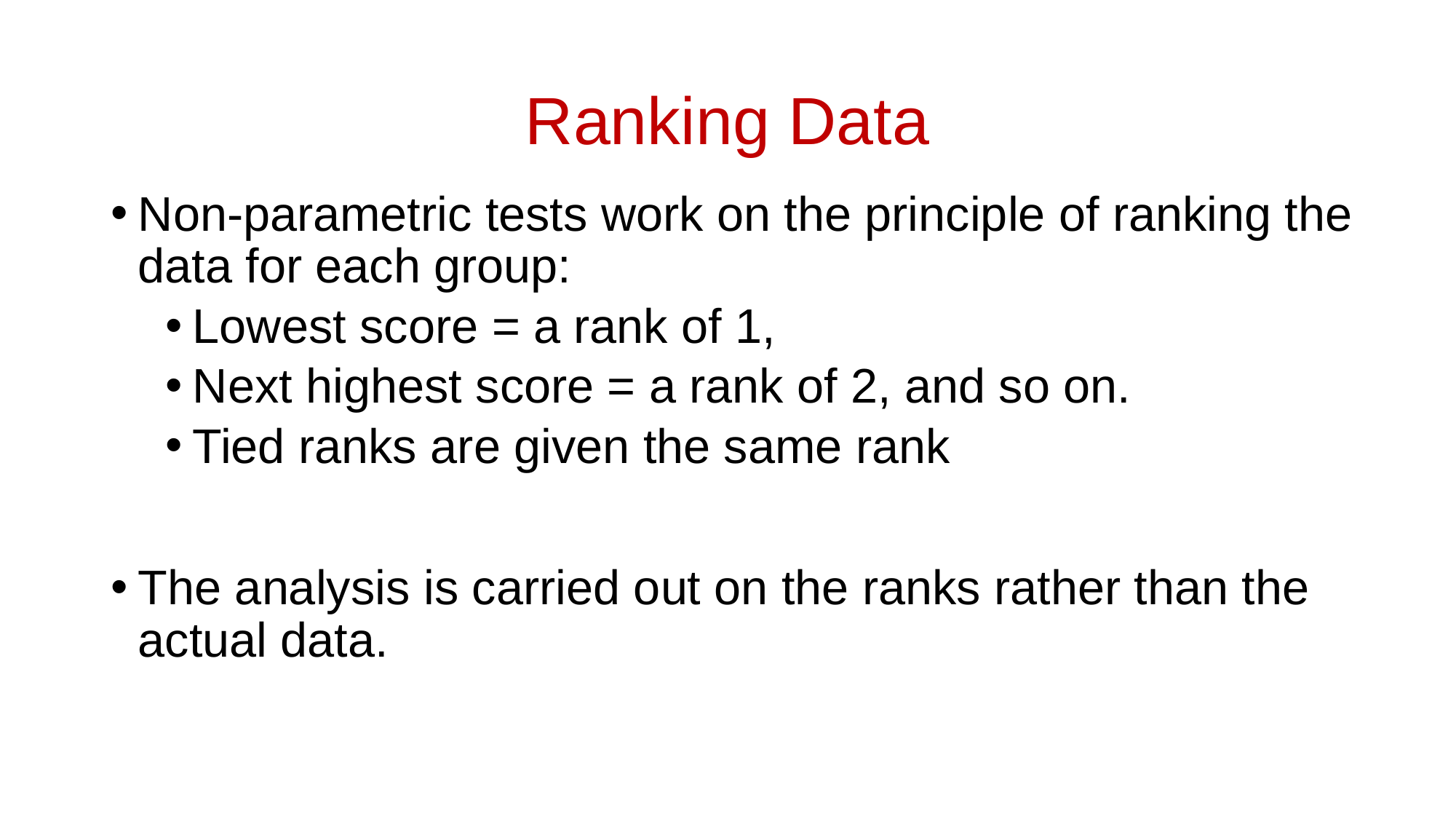

# Ranking Data
Non-parametric tests work on the principle of ranking the data for each group:
Lowest score = a rank of 1,
Next highest score = a rank of 2, and so on.
Tied ranks are given the same rank

The analysis is carried out on the ranks rather than the actual data.